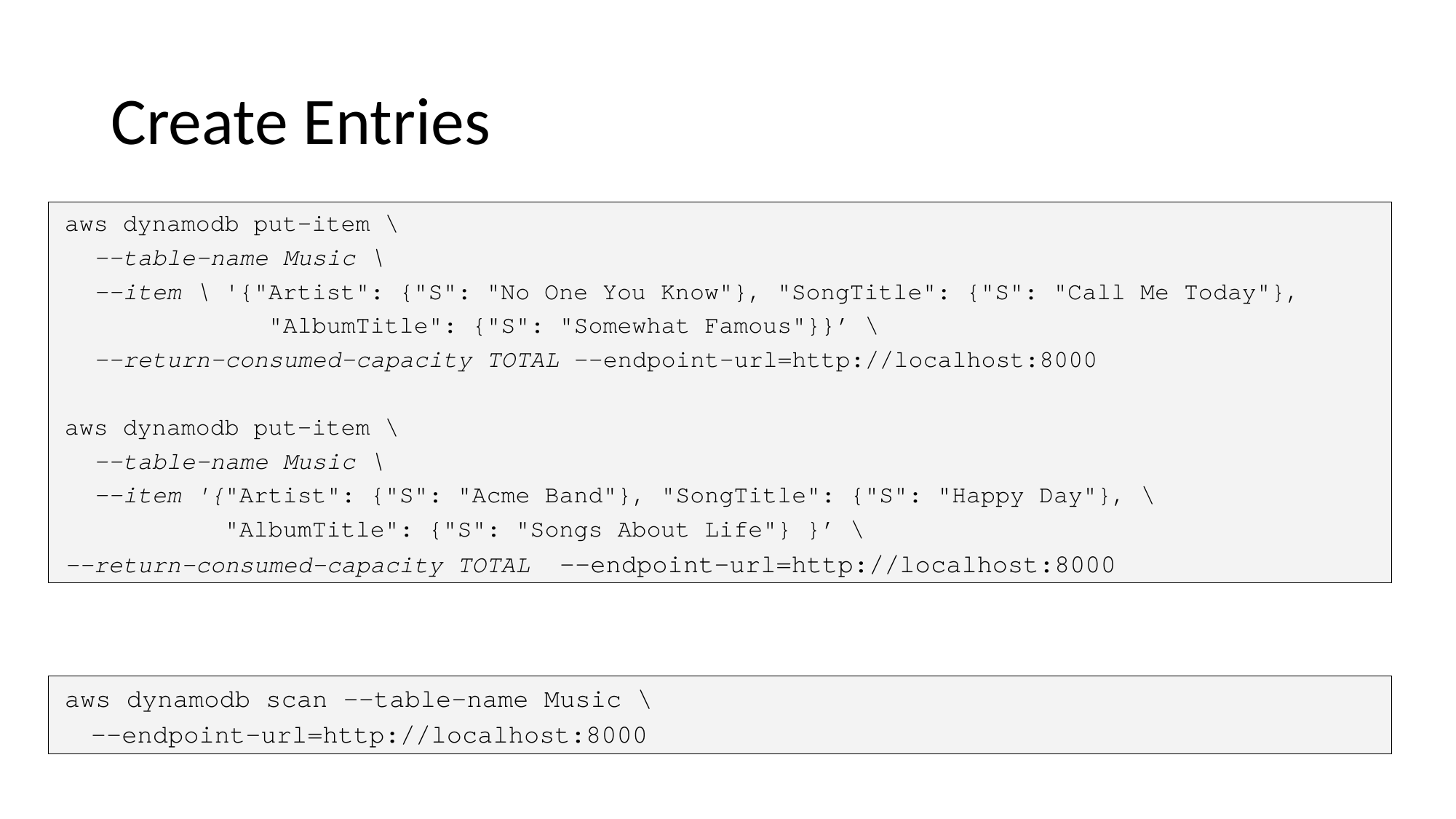

# Create Entries
aws dynamodb put-item \
  --table-name Music \
  --item \ '{"Artist": {"S": "No One You Know"}, "SongTitle": {"S": "Call Me Today"},
              "AlbumTitle": {"S": "Somewhat Famous"}}’ \
  --return-consumed-capacity TOTAL --endpoint-url=http://localhost:8000

aws dynamodb put-item \
  --table-name Music \
  --item '{"Artist": {"S": "Acme Band"}, "SongTitle": {"S": "Happy Day"}, \
           "AlbumTitle": {"S": "Songs About Life"} }’ \
--return-consumed-capacity TOTAL  --endpoint-url=http://localhost:8000
aws dynamodb scan --table-name Music \
  --endpoint-url=http://localhost:8000